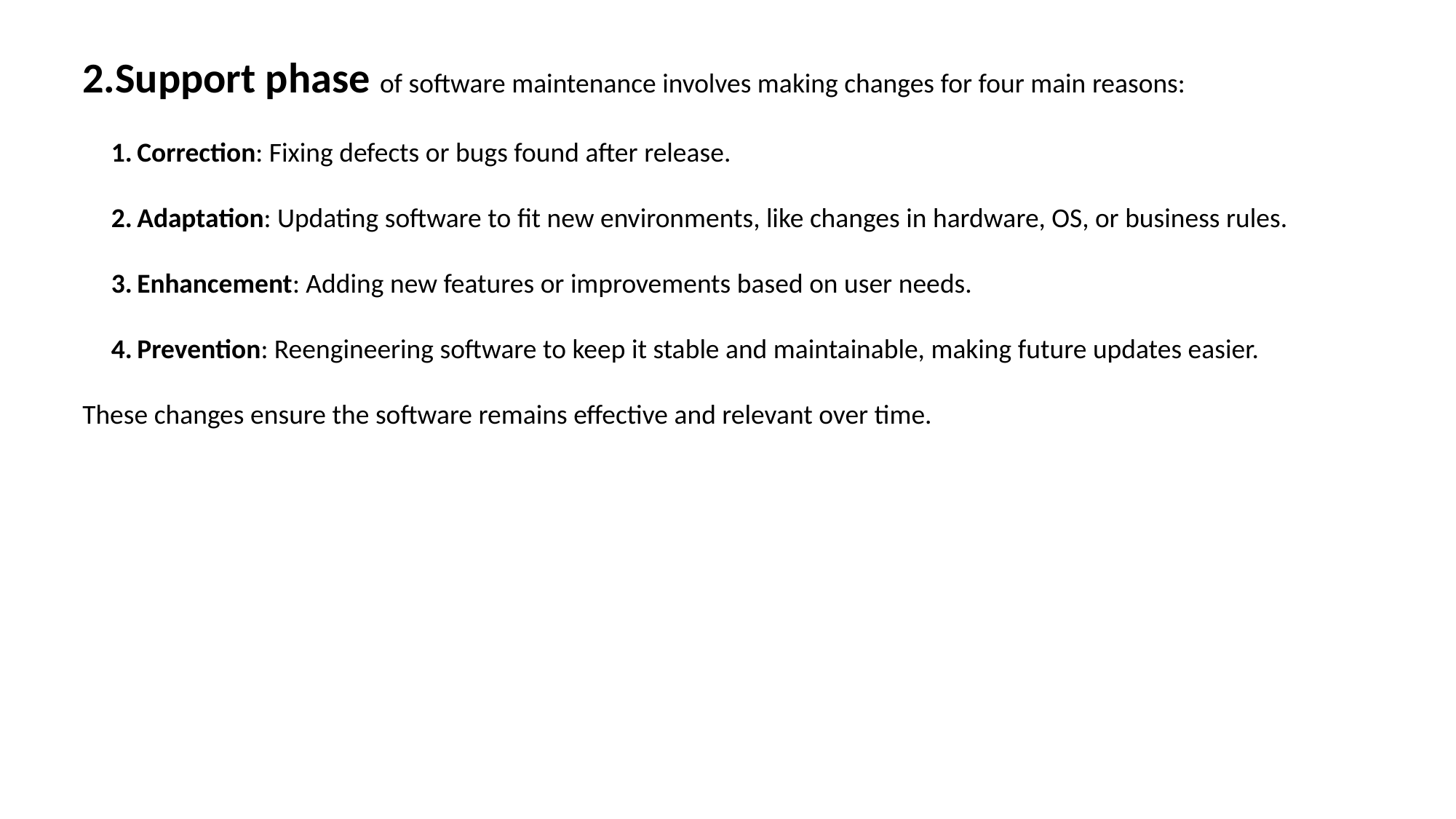

2.Support phase of software maintenance involves making changes for four main reasons:

Correction: Fixing defects or bugs found after release.

Adaptation: Updating software to fit new environments, like changes in hardware, OS, or business rules.

Enhancement: Adding new features or improvements based on user needs.

Prevention: Reengineering software to keep it stable and maintainable, making future updates easier.

These changes ensure the software remains effective and relevant over time.